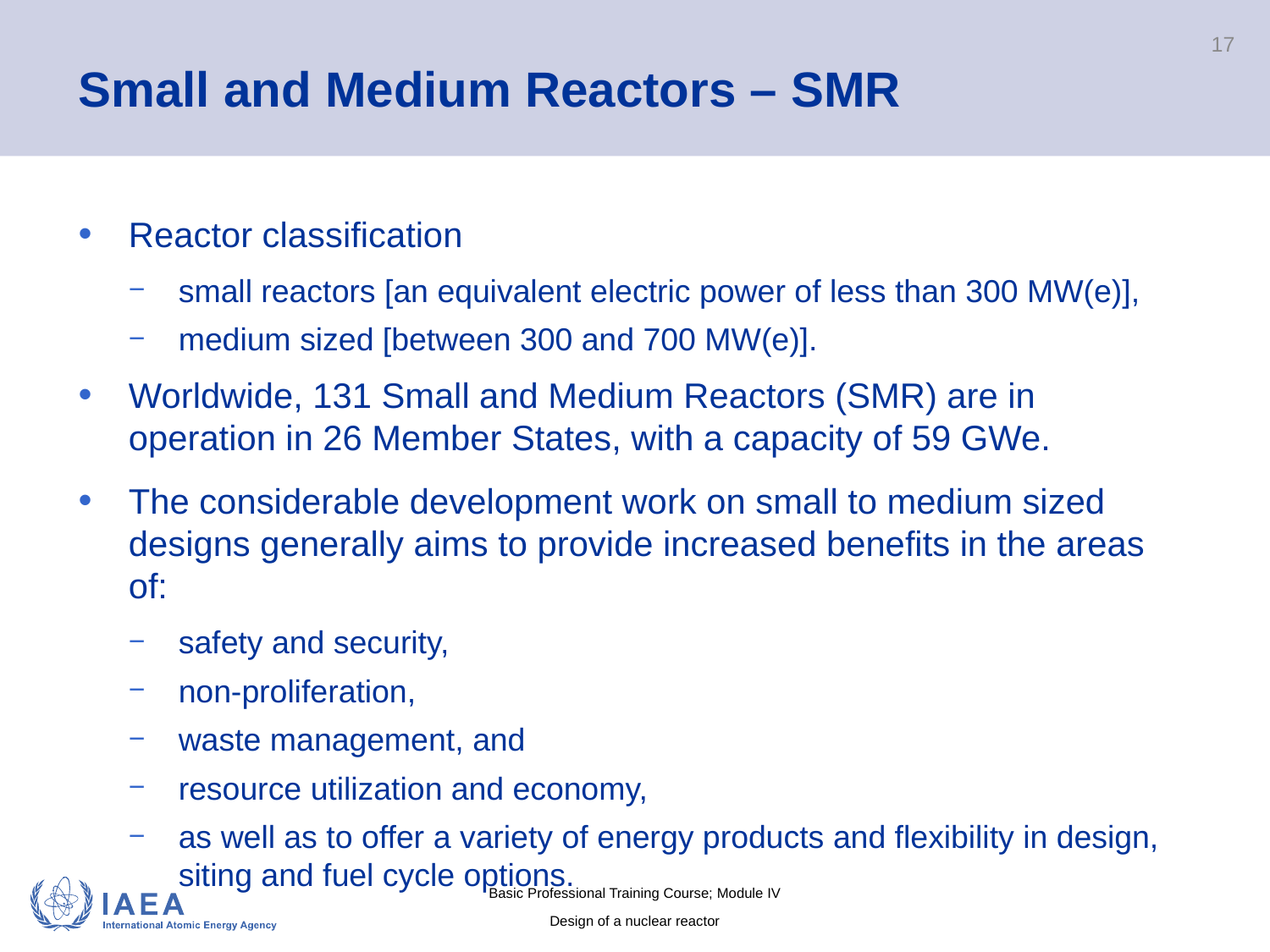

# Small and Medium Reactors – SMR
17
Reactor classification
small reactors [an equivalent electric power of less than 300 MW(e)],
medium sized [between 300 and 700 MW(e)].
Worldwide, 131 Small and Medium Reactors (SMR) are in operation in 26 Member States, with a capacity of 59 GWe.
The considerable development work on small to medium sized designs generally aims to provide increased benefits in the areas of:
safety and security,
non-proliferation,
waste management, and
resource utilization and economy,
as well as to offer a variety of energy products and flexibility in design, siting and fuel cycle options.